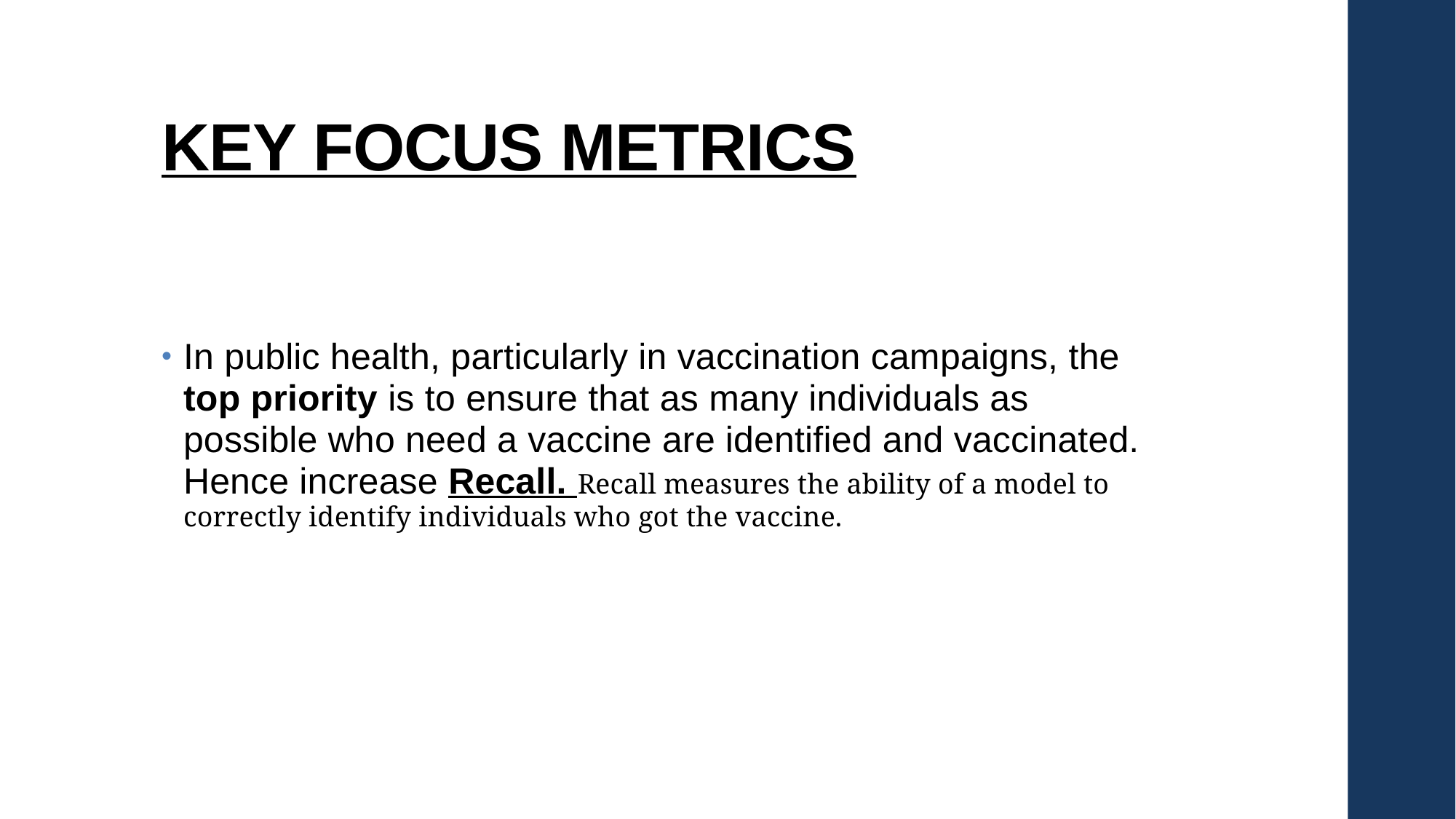

# KEY FOCUS METRICS

In public health, particularly in vaccination campaigns, the top priority is to ensure that as many individuals as possible who need a vaccine are identified and vaccinated. Hence increase Recall. Recall measures the ability of a model to correctly identify individuals who got the vaccine.